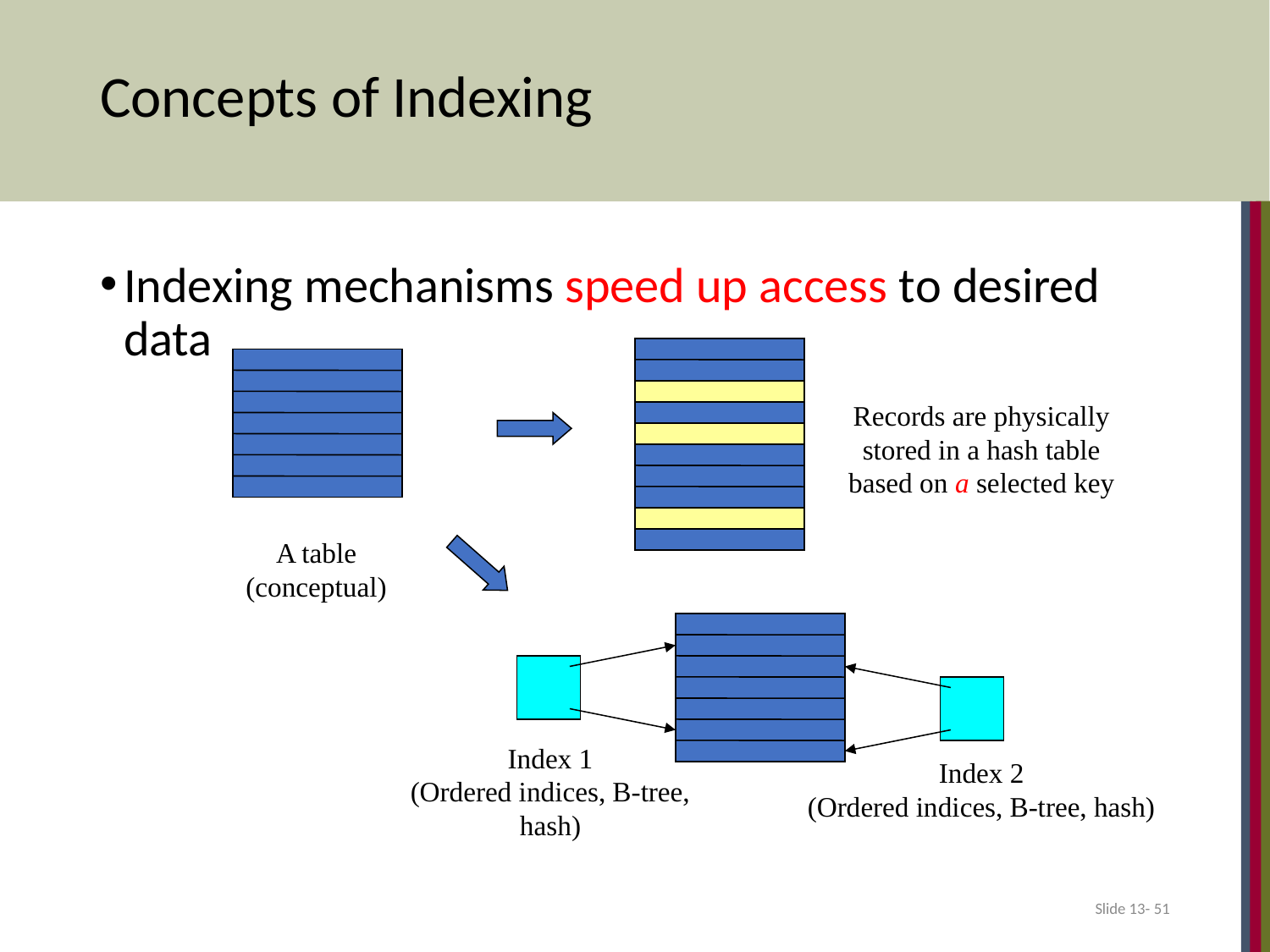

# Concepts of Indexing
Indexing mechanisms speed up access to desired data

Records are physically
stored in a hash table
based on a selected key

A table
(conceptual)

Index 1
(Ordered indices, B-tree, hash)
Index 2
(Ordered indices, B-tree, hash)
Slide 13- 51